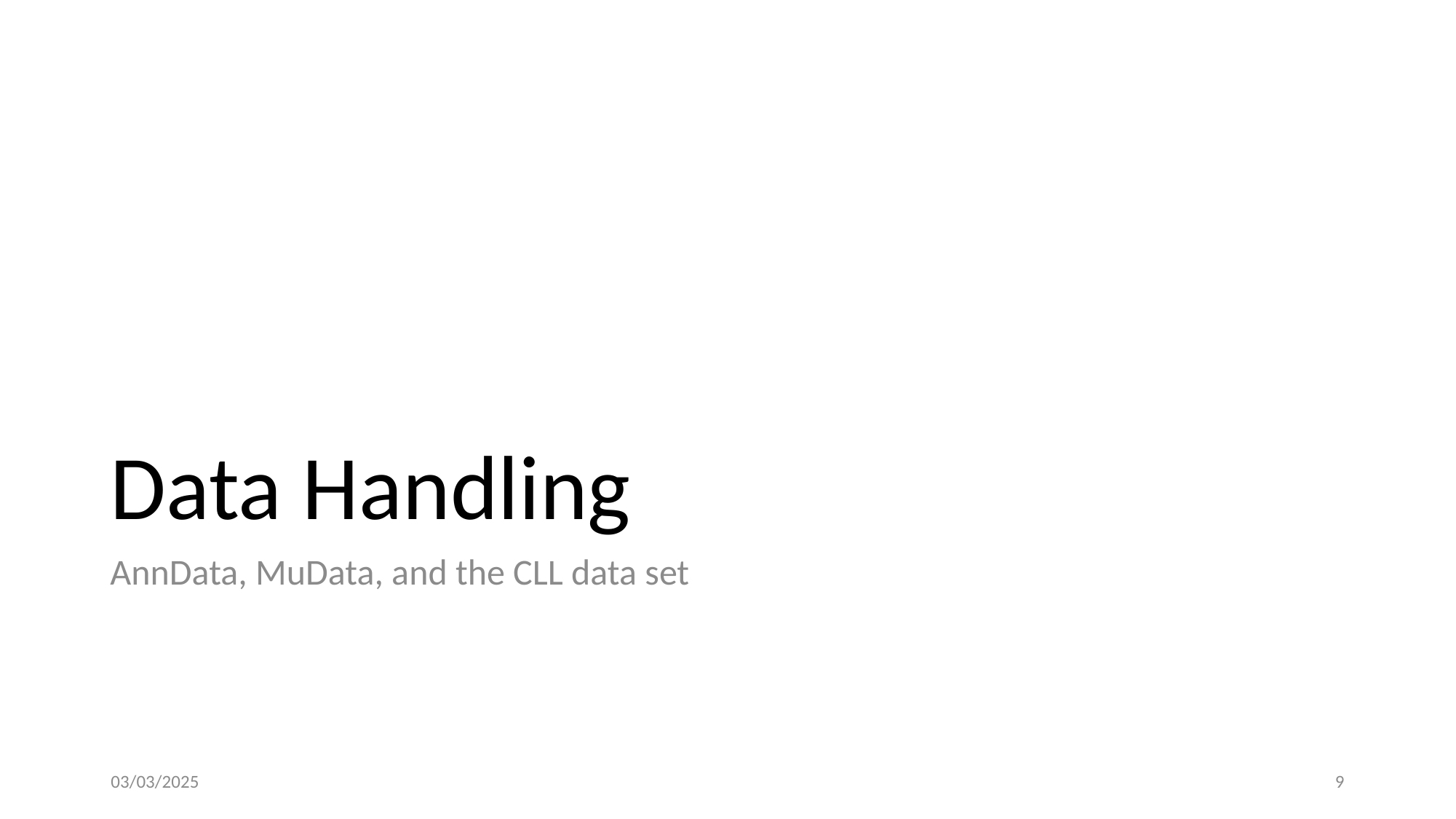

# Data Handling
AnnData, MuData, and the CLL data set
03/03/2025
9